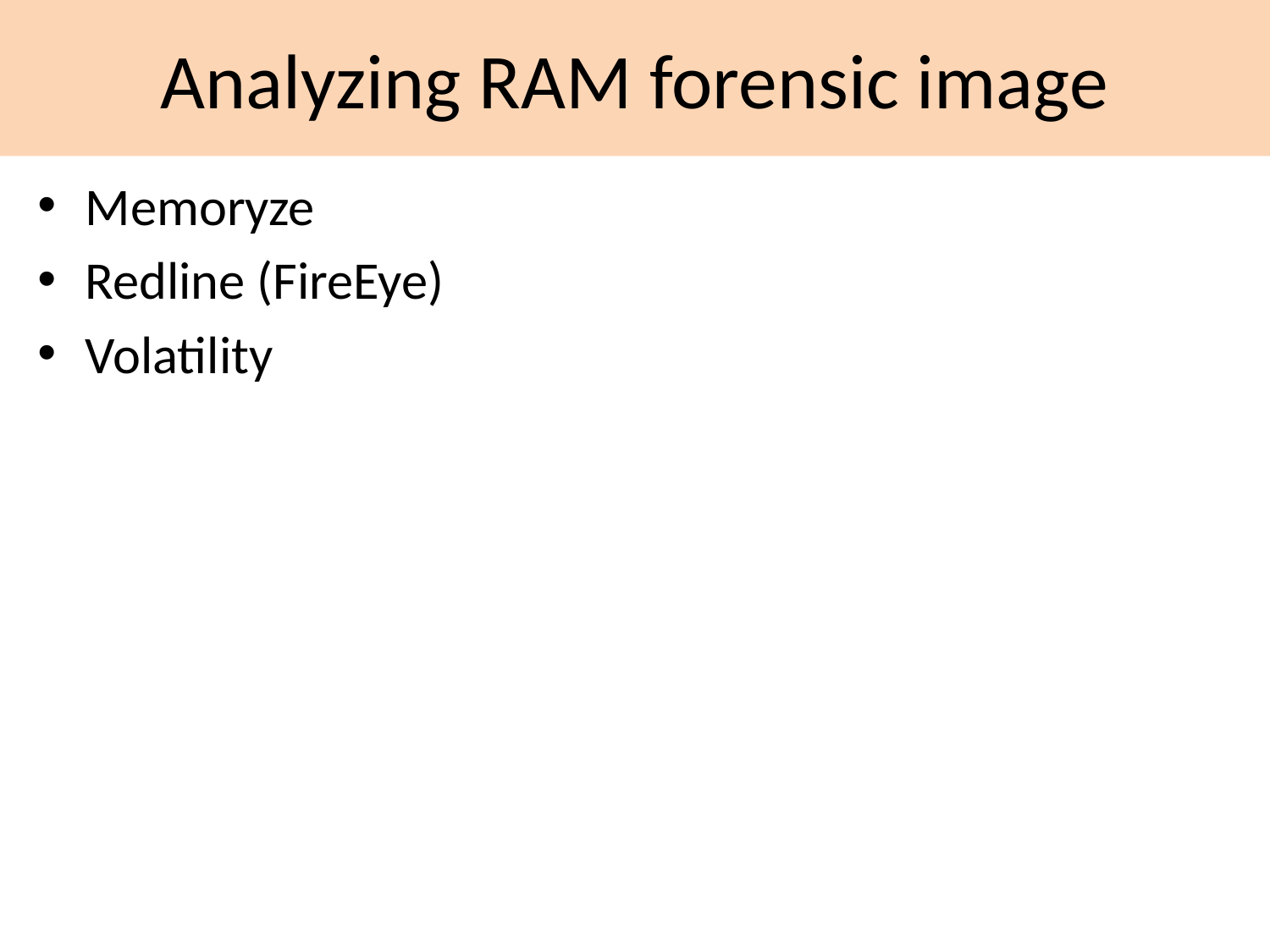

# Analyzing RAM forensic image
Memoryze
Redline (FireEye)
Volatility